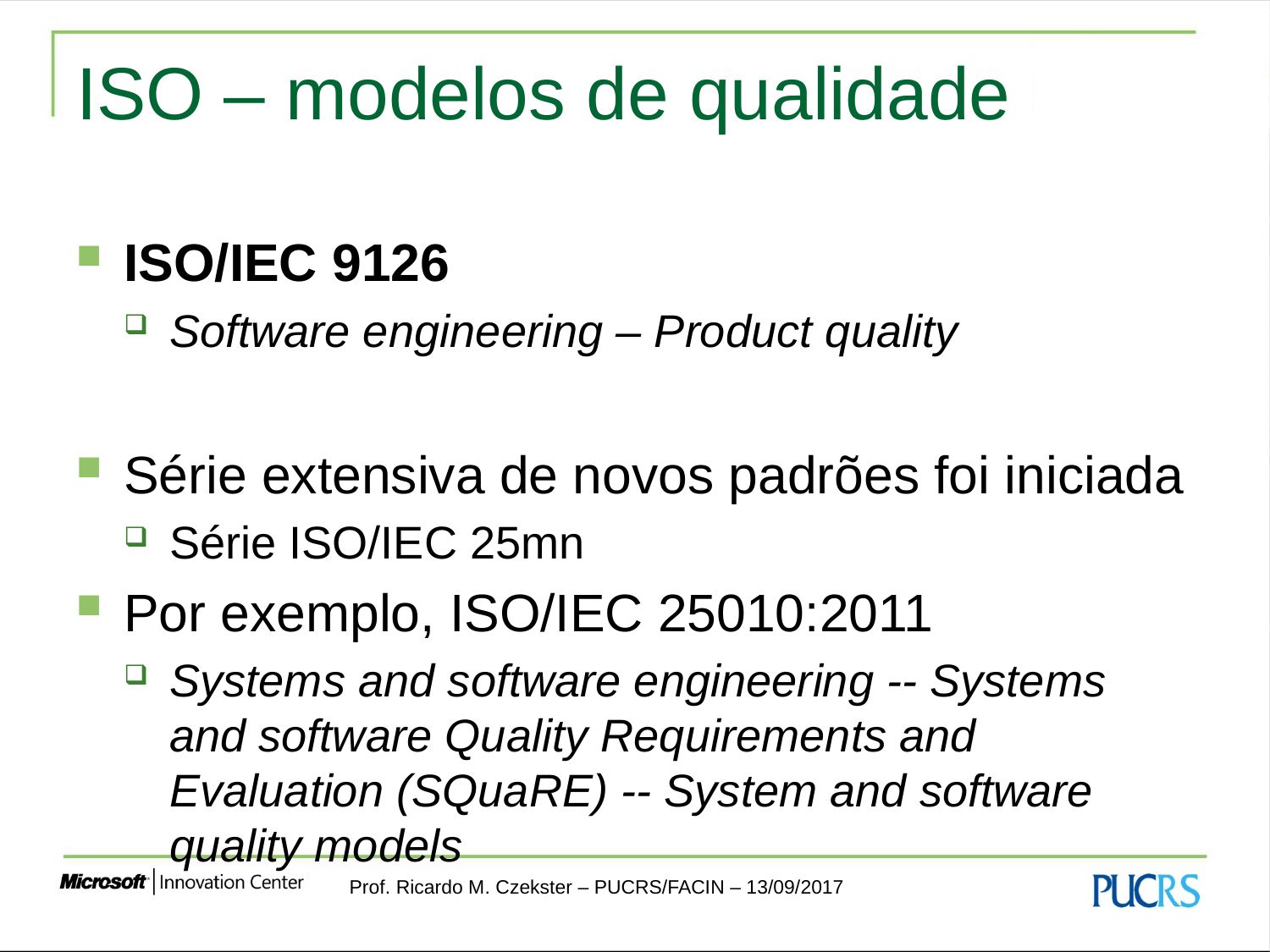

# ISO – modelos de qualidade
ISO/IEC 9126
Software engineering – Product quality

Série extensiva de novos padrões foi iniciada
Série ISO/IEC 25mn
Por exemplo, ISO/IEC 25010:2011
Systems and software engineering -- Systems and software Quality Requirements and Evaluation (SQuaRE) -- System and software quality models